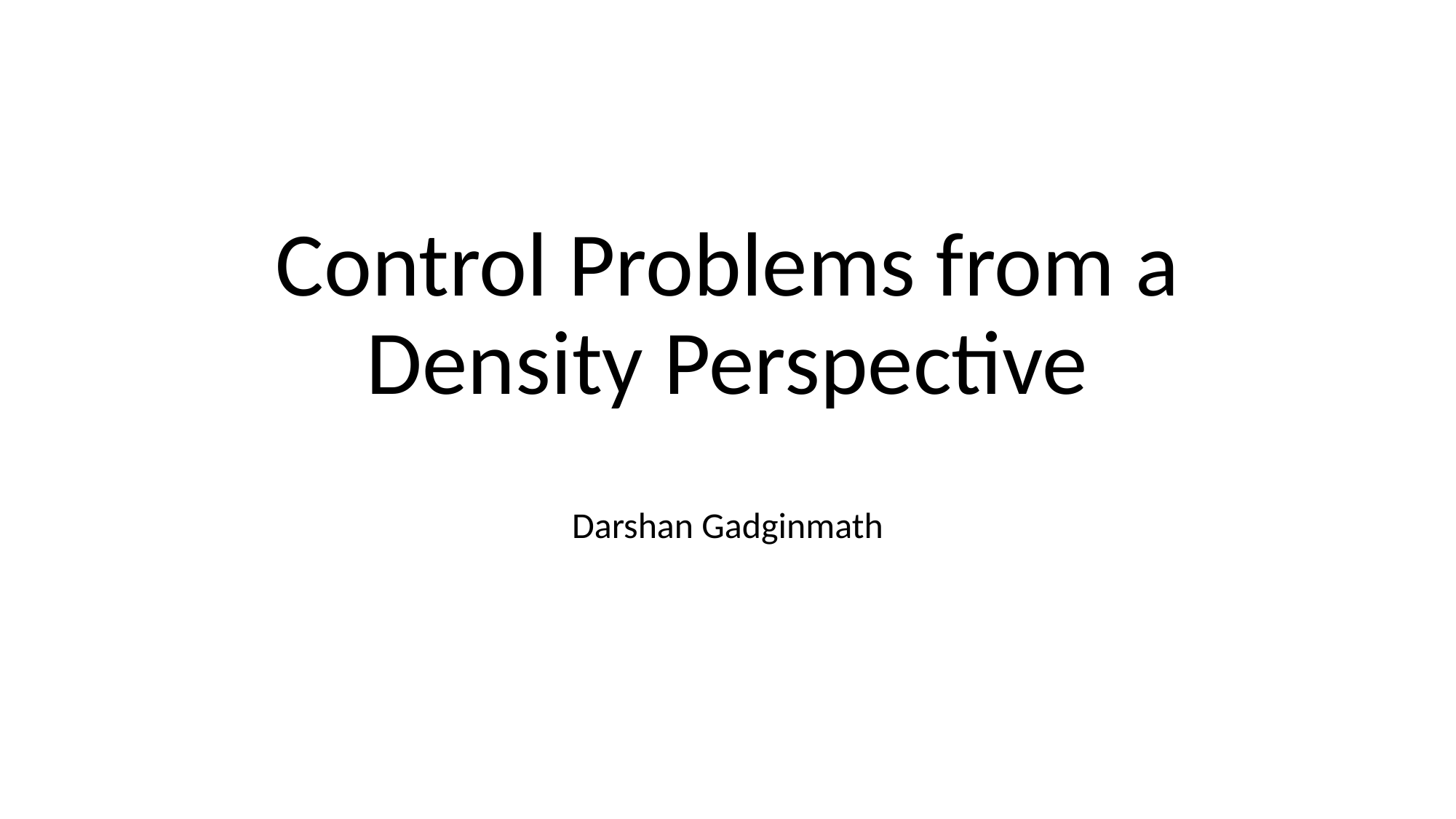

# Control Problems from a Density Perspective
Darshan Gadginmath